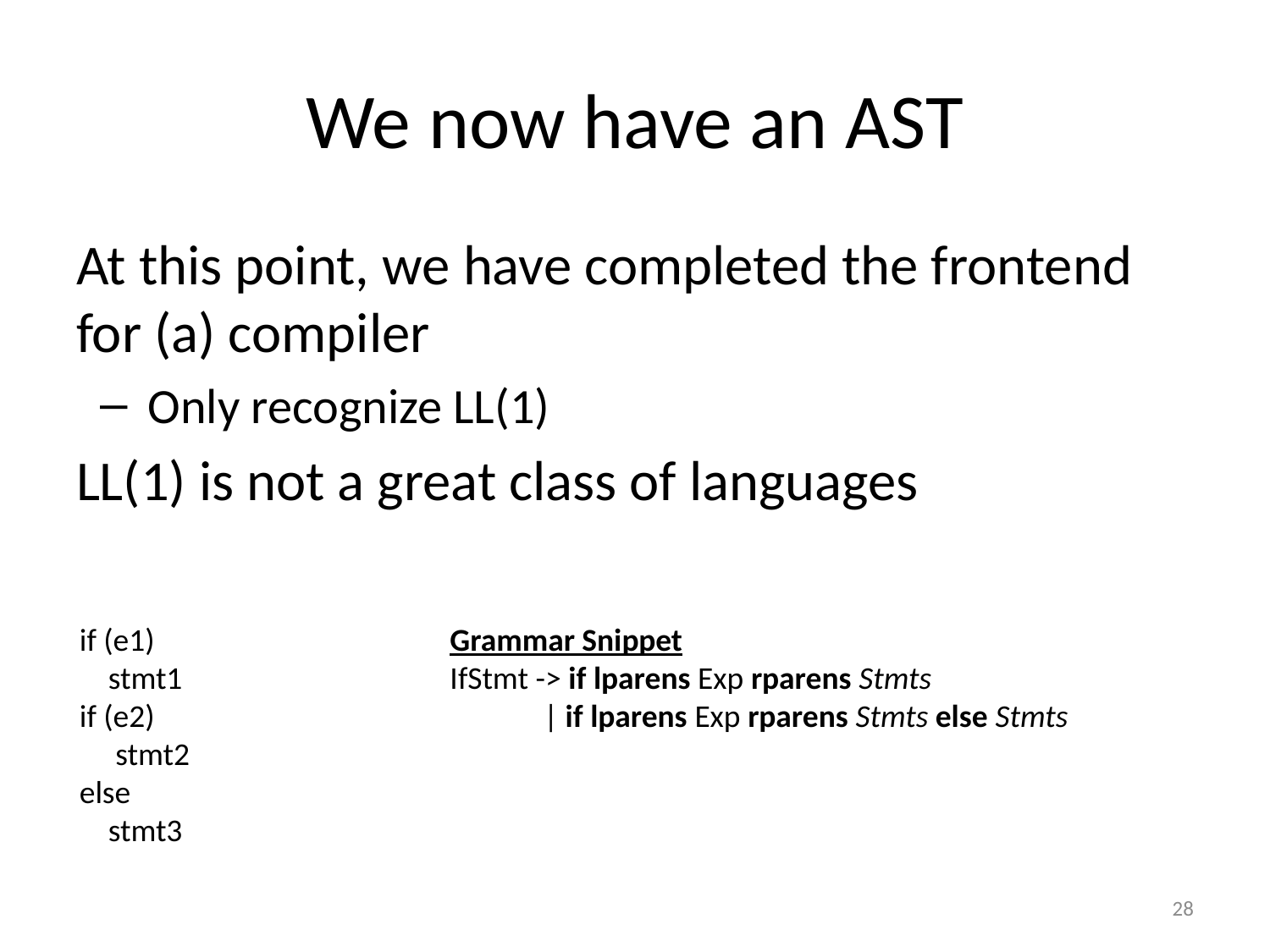

# We now have an AST
At this point, we have completed the frontend for (a) compiler
Only recognize LL(1)
LL(1) is not a great class of languages

Grammar Snippet
IfStmt -> if lparens Exp rparens Stmts
             | if lparens Exp rparens Stmts else Stmts
if (e1)
    stmt1
if (e2)
     stmt2
else
    stmt3
28